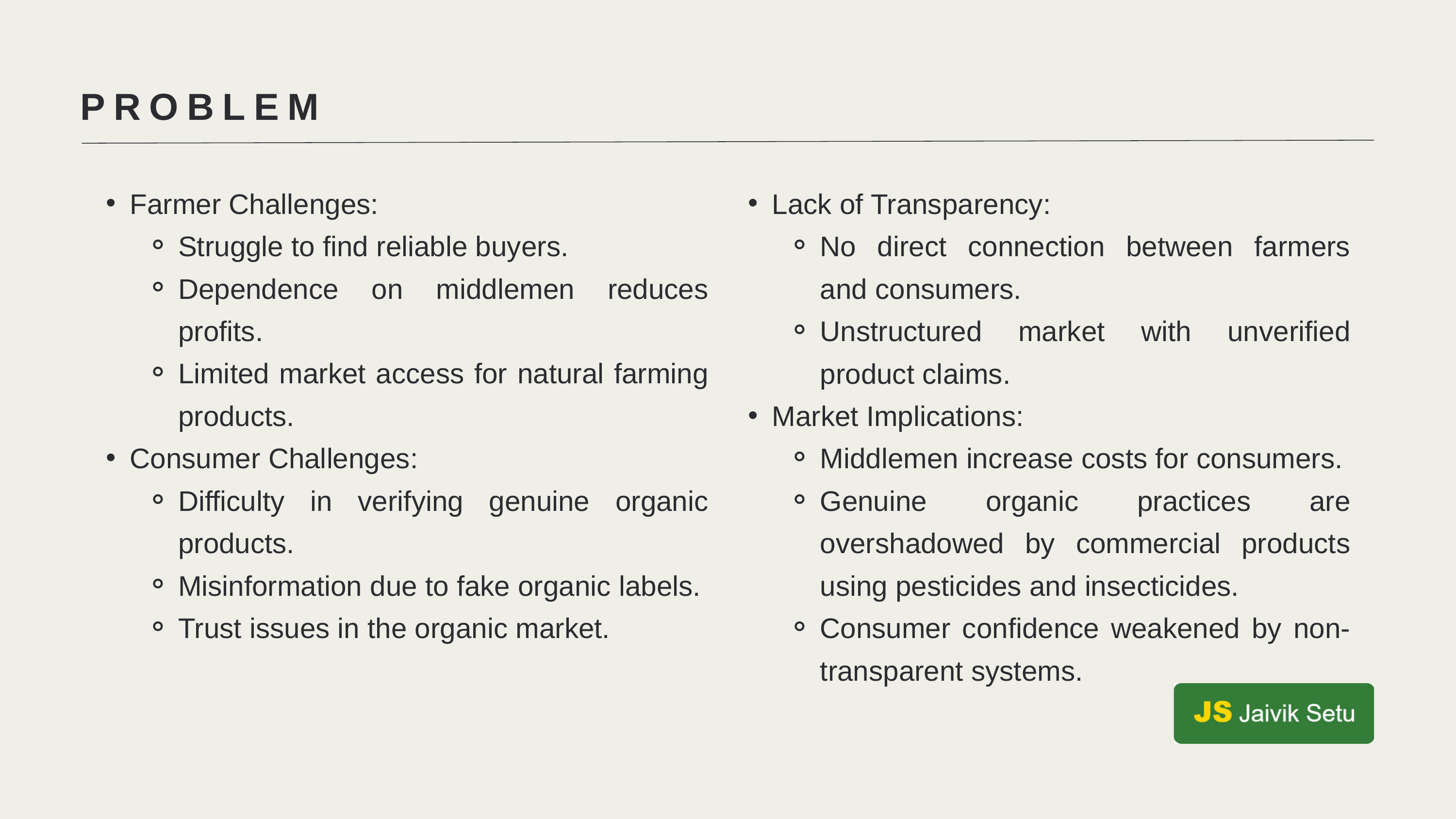

PROBLEM

Farmer Challenges:
Struggle to find reliable buyers.
Dependence on middlemen reduces profits.
Limited market access for natural farming products.
Consumer Challenges:
Difficulty in verifying genuine organic products.
Misinformation due to fake organic labels.
Trust issues in the organic market.

Lack of Transparency:
No direct connection between farmers and consumers.
Unstructured market with unverified product claims.
Market Implications:
Middlemen increase costs for consumers.
Genuine organic practices are overshadowed by commercial products using pesticides and insecticides.
Consumer confidence weakened by non-transparent systems.

Ingoude Company